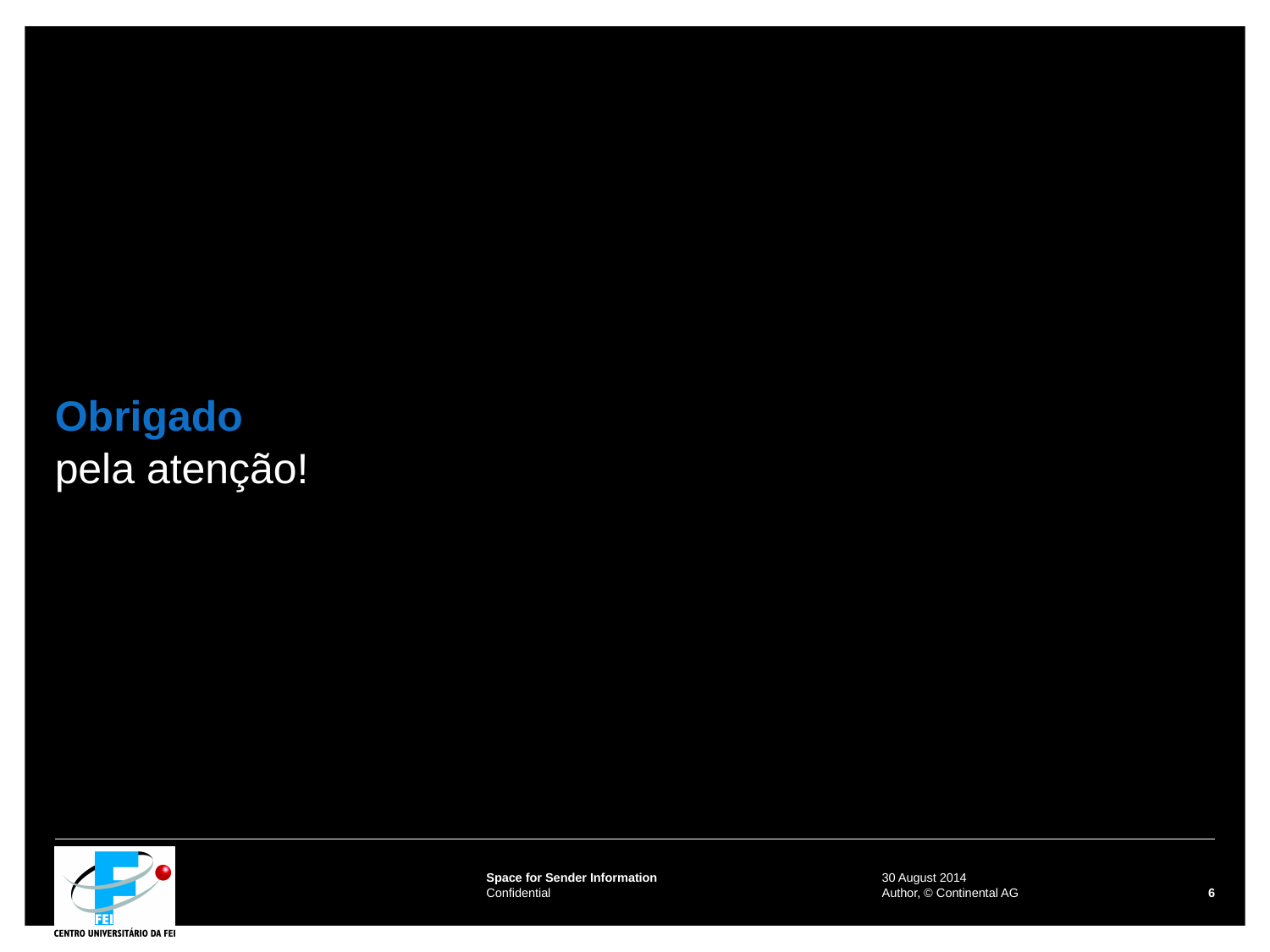

# Obrigado
pela atenção!
30 August 2014
Author, © Continental AG
6